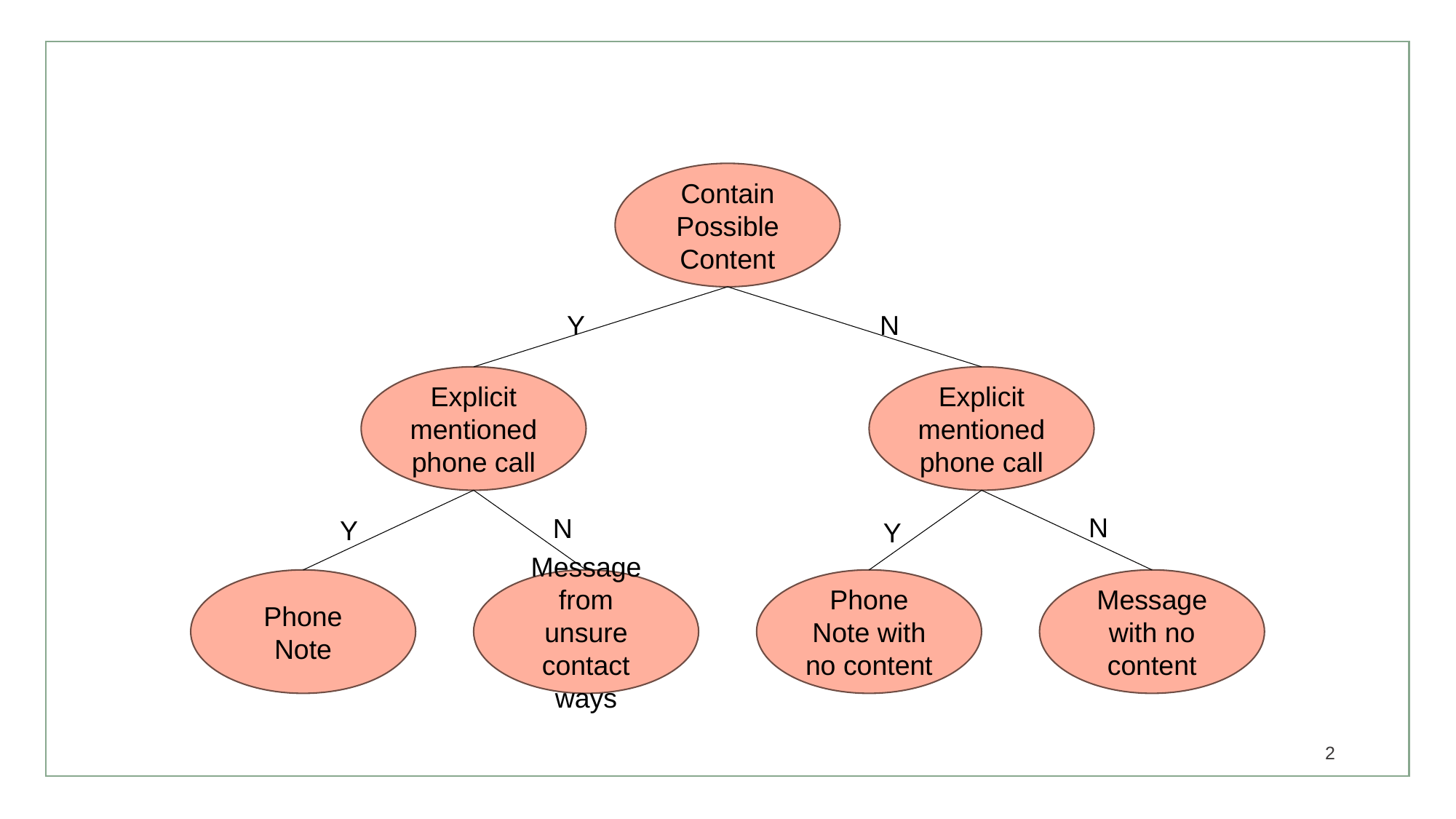

Contain Possible Content
Y
N
Explicit mentioned phone call
Explicit mentioned phone call
N
N
Y
Y
Phone Note
Message from unsure contact ways
Phone Note with no content
Message with no content
2